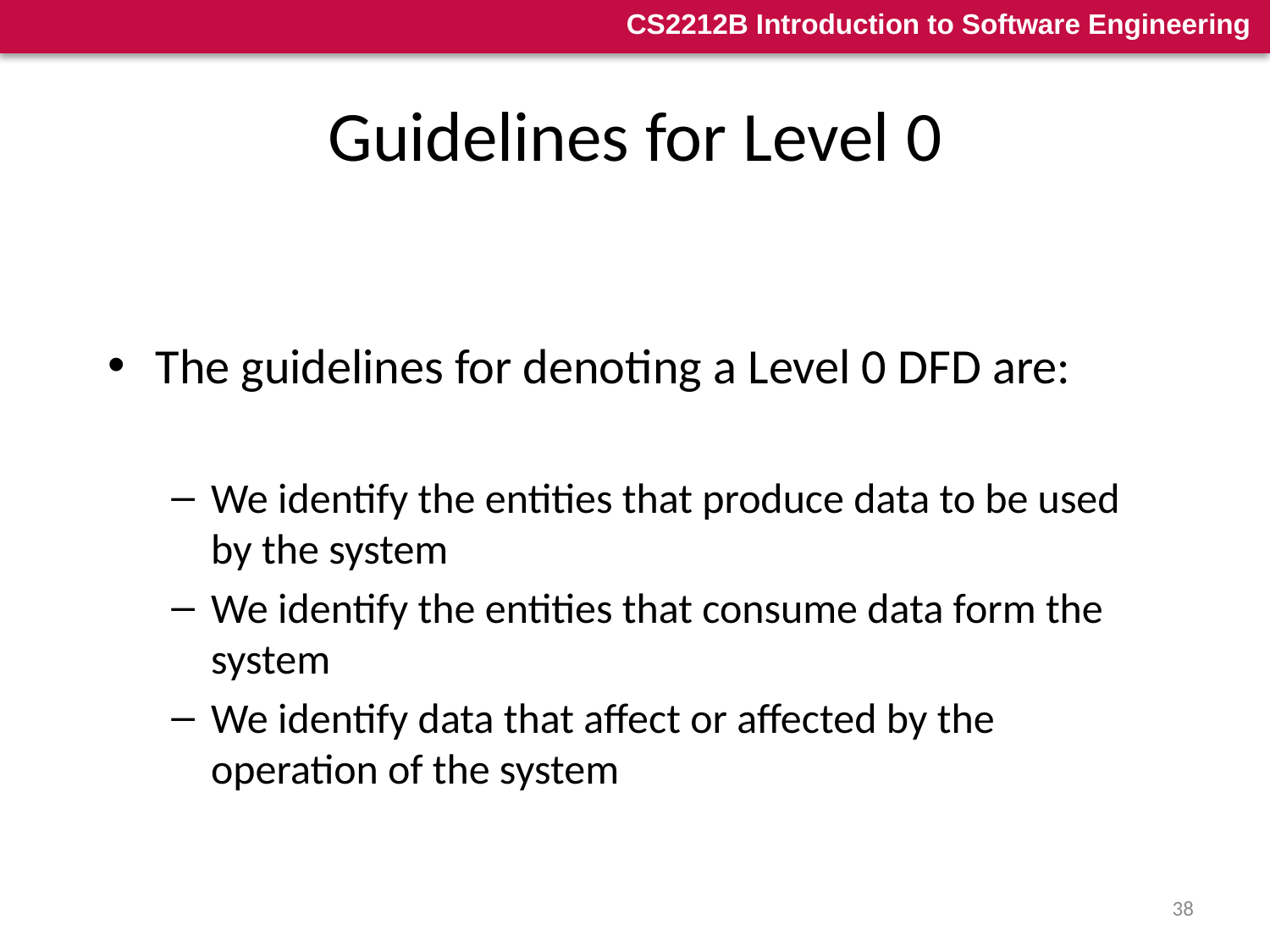

# Guidelines for Level 0
The guidelines for denoting a Level 0 DFD are:

We identify the entities that produce data to be used by the system
We identify the entities that consume data form the system
We identify data that affect or affected by the operation of the system

38